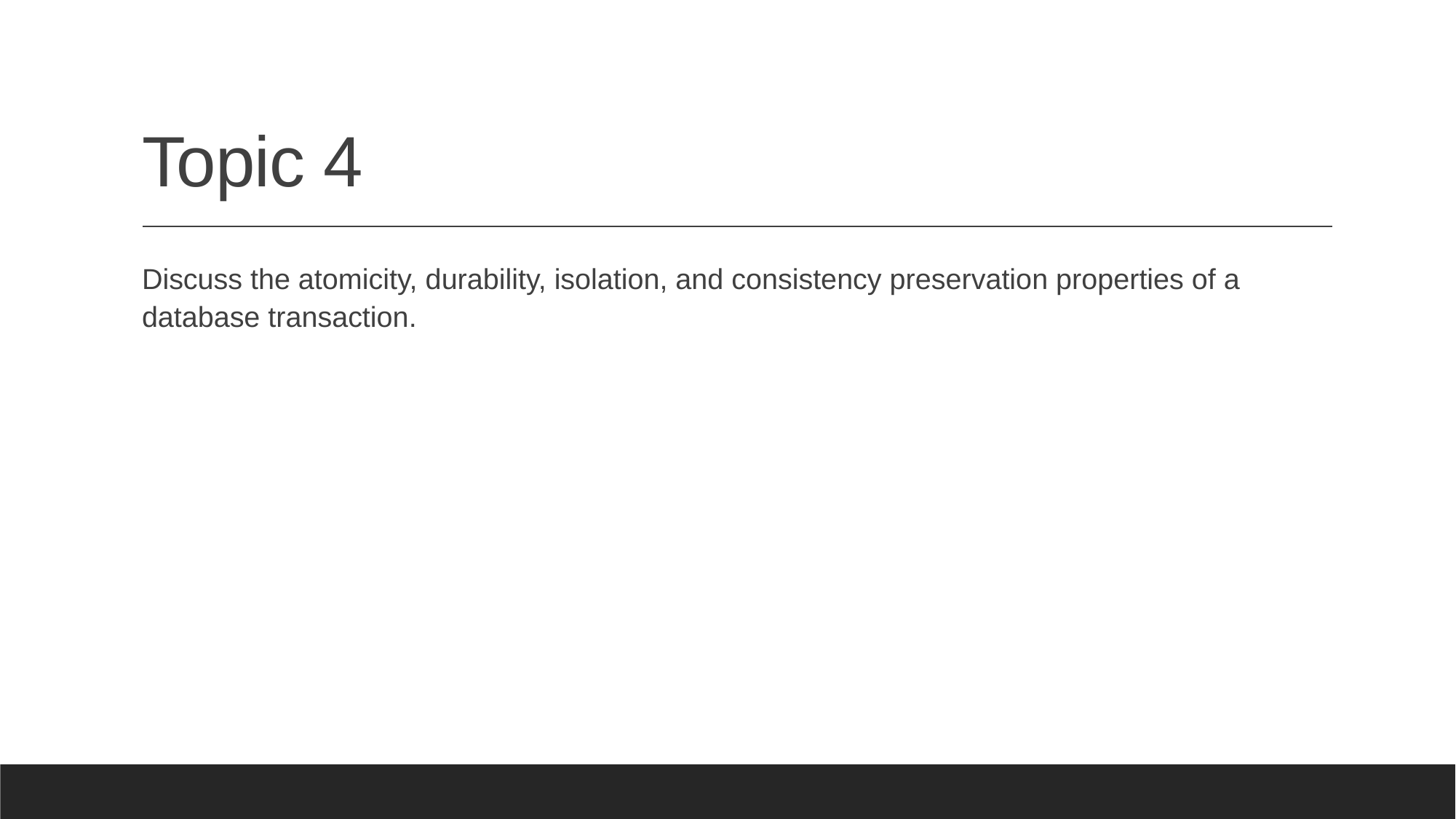

# Topic 4
Discuss the atomicity, durability, isolation, and consistency preservation properties of a database transaction.